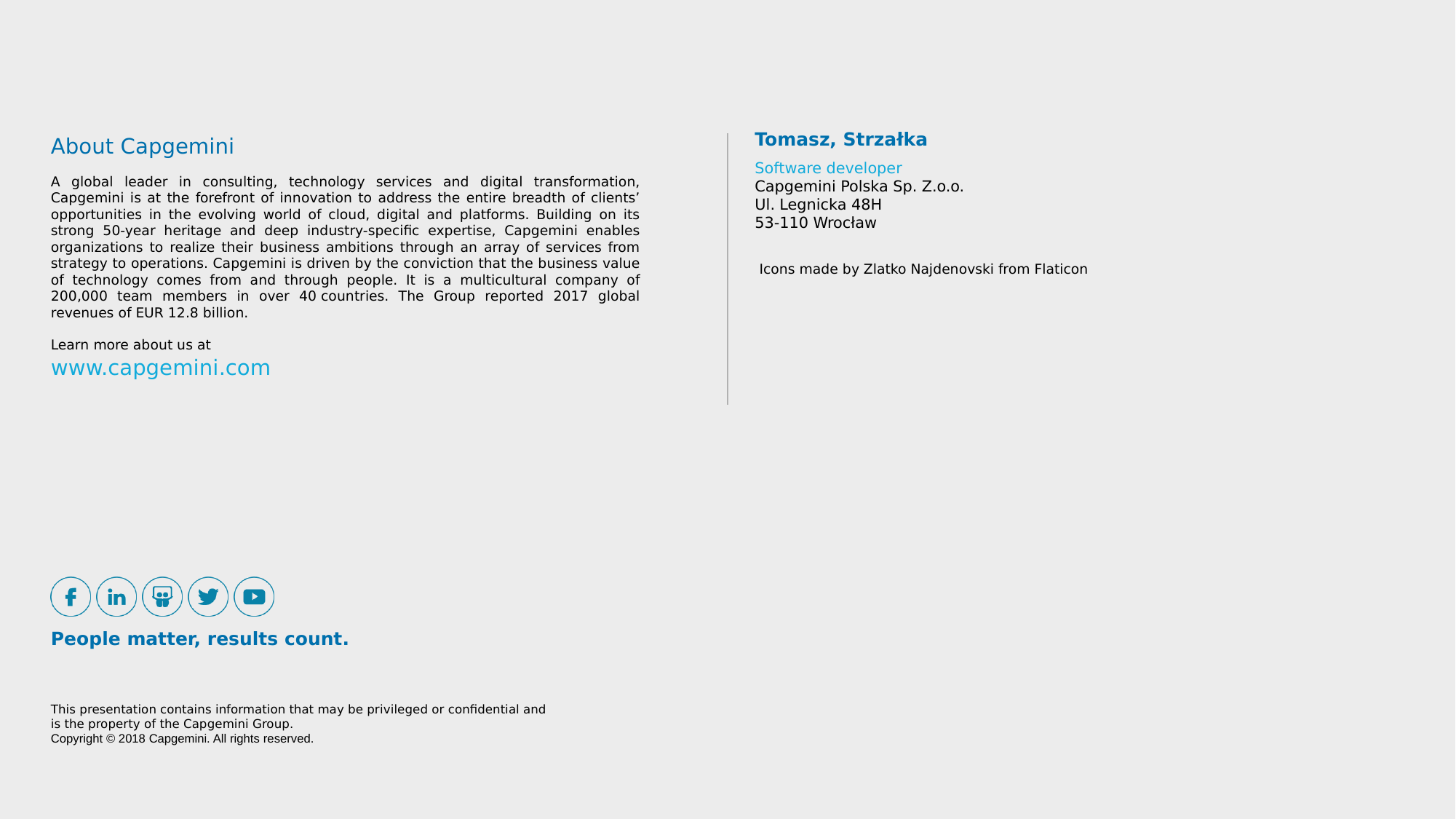

Icons made by Zlatko Najdenovski from Flaticon